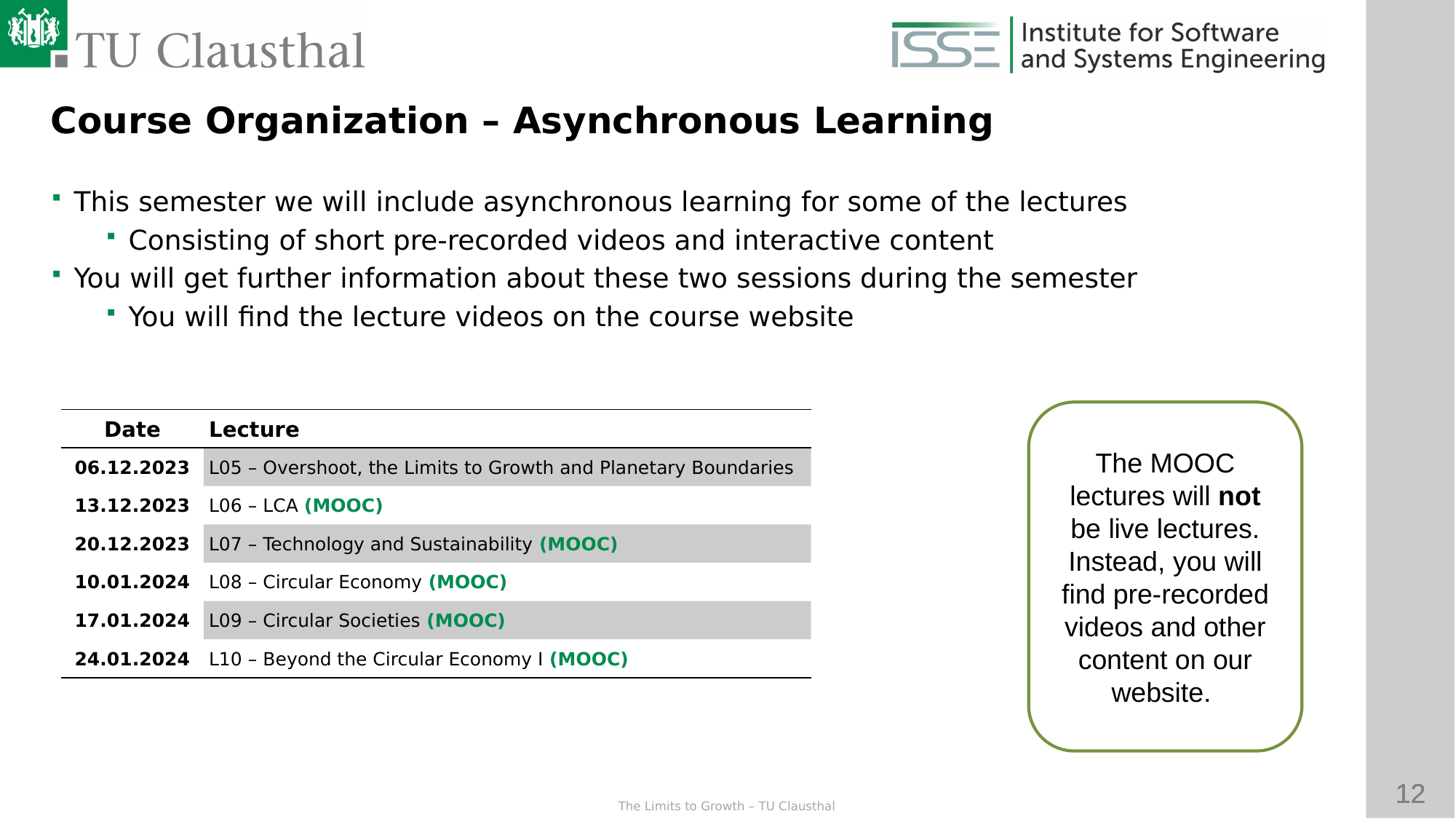

Course Organization – Asynchronous Learning
This semester we will include asynchronous learning for some of the lectures
Consisting of short pre-recorded videos and interactive content
You will get further information about these two sessions during the semester
You will find the lecture videos on the course website

The MOOC lectures will not be live lectures. Instead, you will find pre-recorded videos and other content on our website.
| Date | Lecture |
| --- | --- |
| 06.12.2023 | L05 – Overshoot, the Limits to Growth and Planetary Boundaries |
| 13.12.2023 | L06 – LCA (MOOC) |
| 20.12.2023 | L07 – Technology and Sustainability (MOOC) |
| 10.01.2024 | L08 – Circular Economy (MOOC) |
| 17.01.2024 | L09 – Circular Societies (MOOC) |
| 24.01.2024 | L10 – Beyond the Circular Economy I (MOOC) |